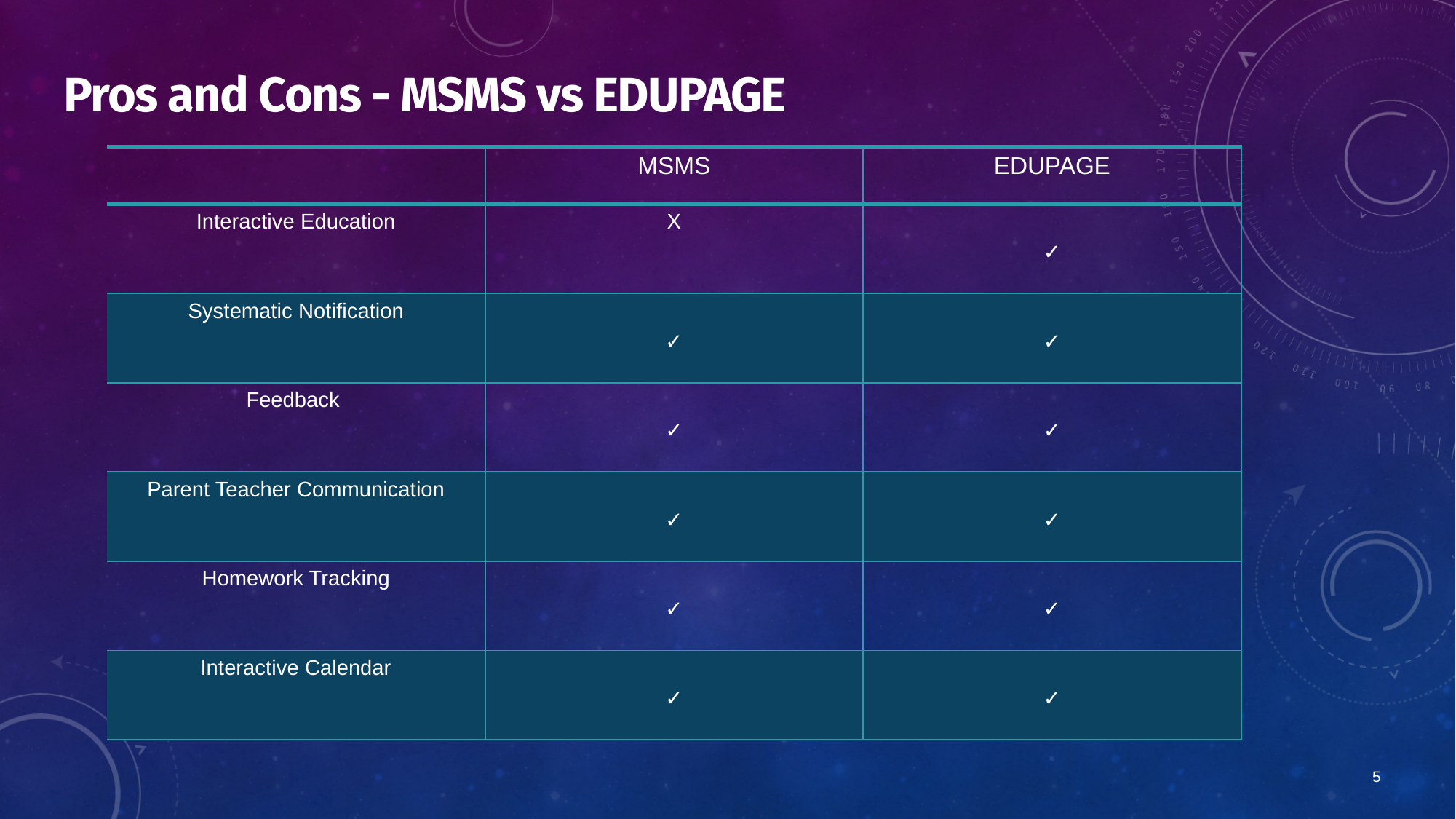

Pros and Cons - MSMS vs EDUPAGE
|  | MSMS | EDUPAGE |
| --- | --- | --- |
| Interactive Education | X | ✓ |
| Systematic Notification | ✓ | ✓ |
| Feedback | ✓ | ✓ |
| Parent Teacher Communication | ✓ | ✓ |
| Homework Tracking | ✓ | ✓ |
| Interactive Calendar | ✓ | ✓ |
5